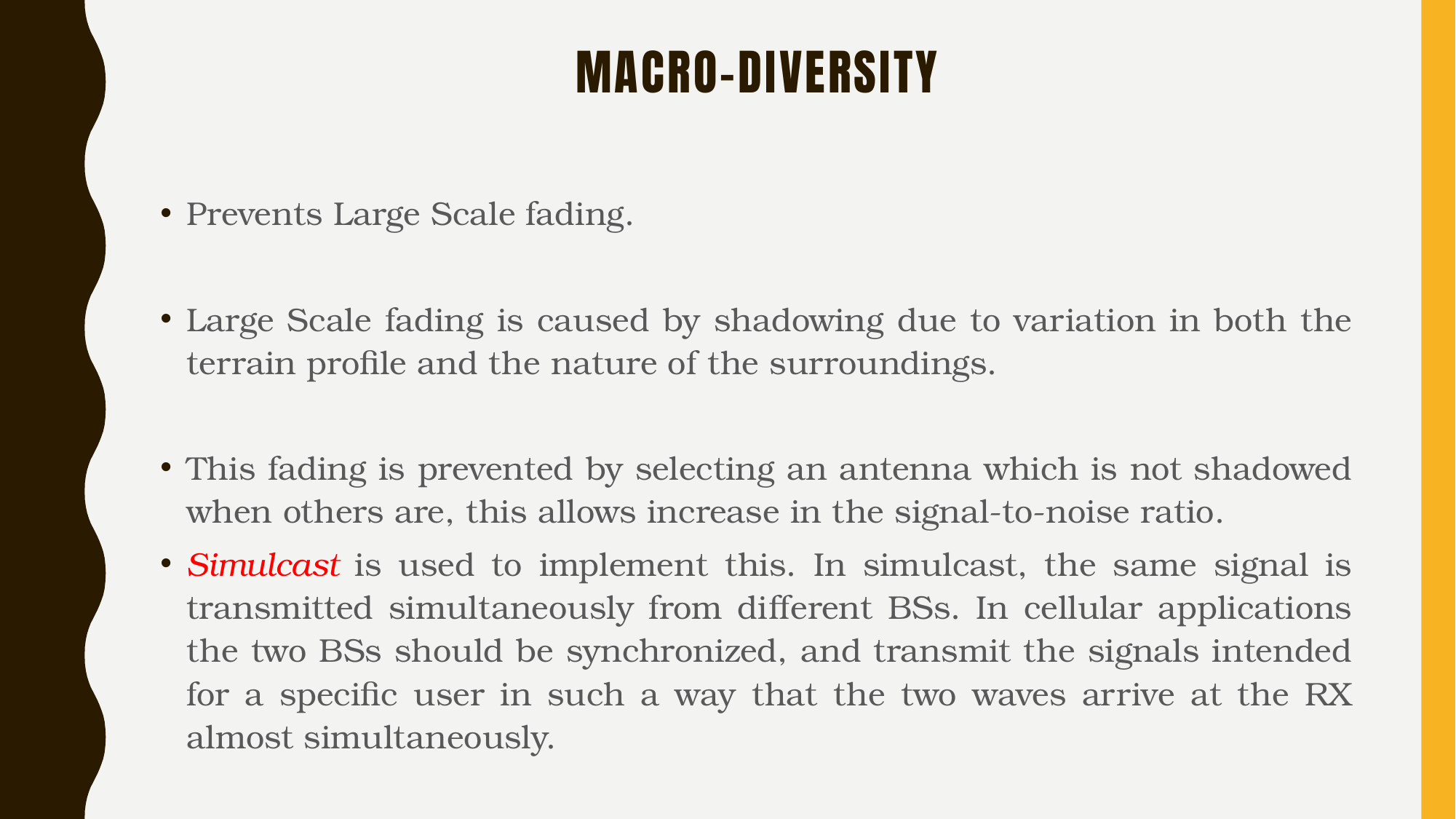

# MACRO-DIVERSITY

Prevents Large Scale fading.

Large Scale fading is caused by shadowing due to variation in both the terrain profile and the nature of the surroundings.

This fading is prevented by selecting an antenna which is not shadowed when others are, this allows increase in the signal‐to‐noise ratio.
Simulcast is used to implement this. In simulcast, the same signal is transmitted simultaneously from different BSs. In cellular applications the two BSs should be synchronized, and transmit the signals intended for a specific user in such a way that the two waves arrive at the RX almost simultaneously.